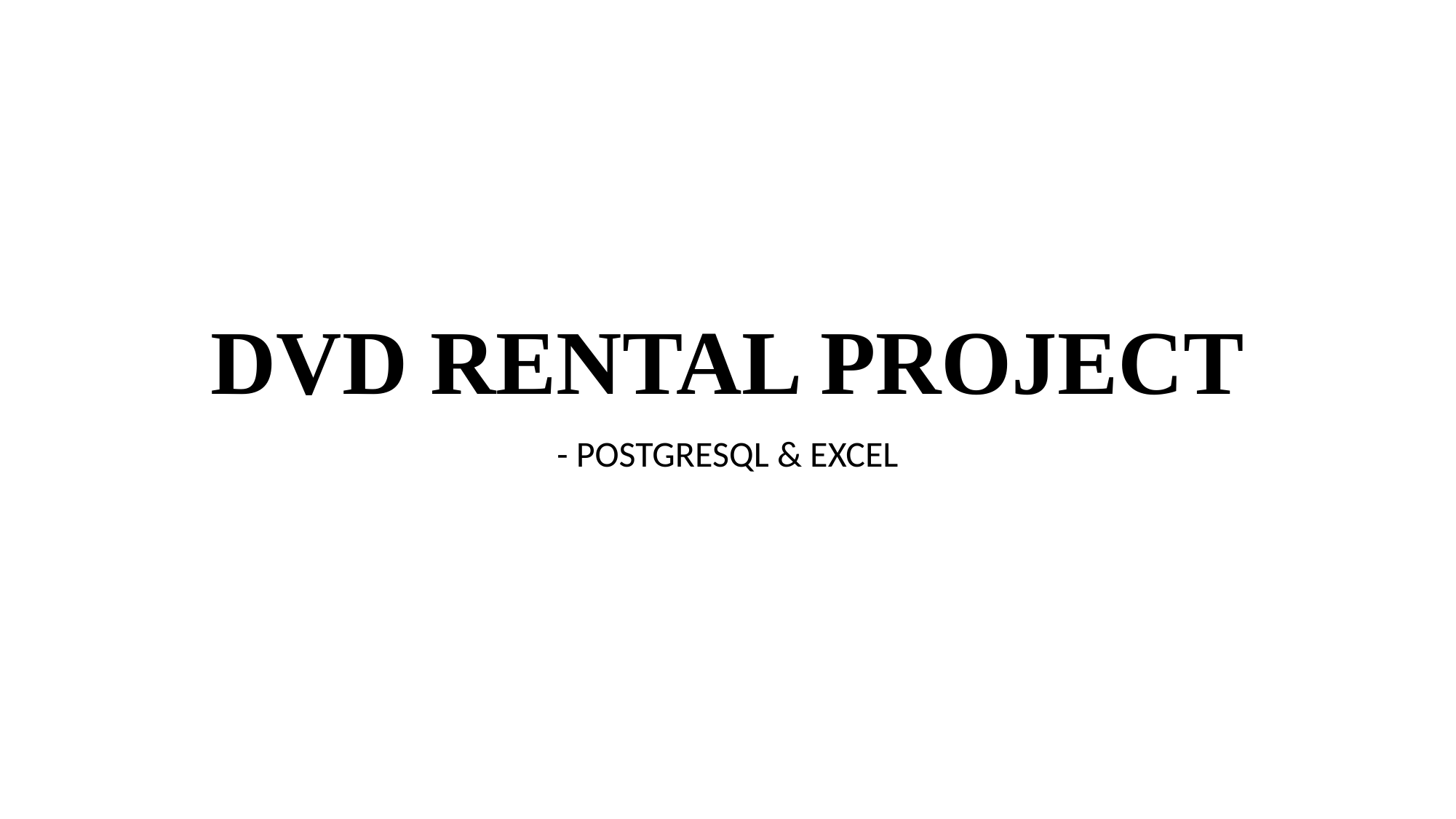

# DVD RENTAL PROJECT
- POSTGRESQL & EXCEL